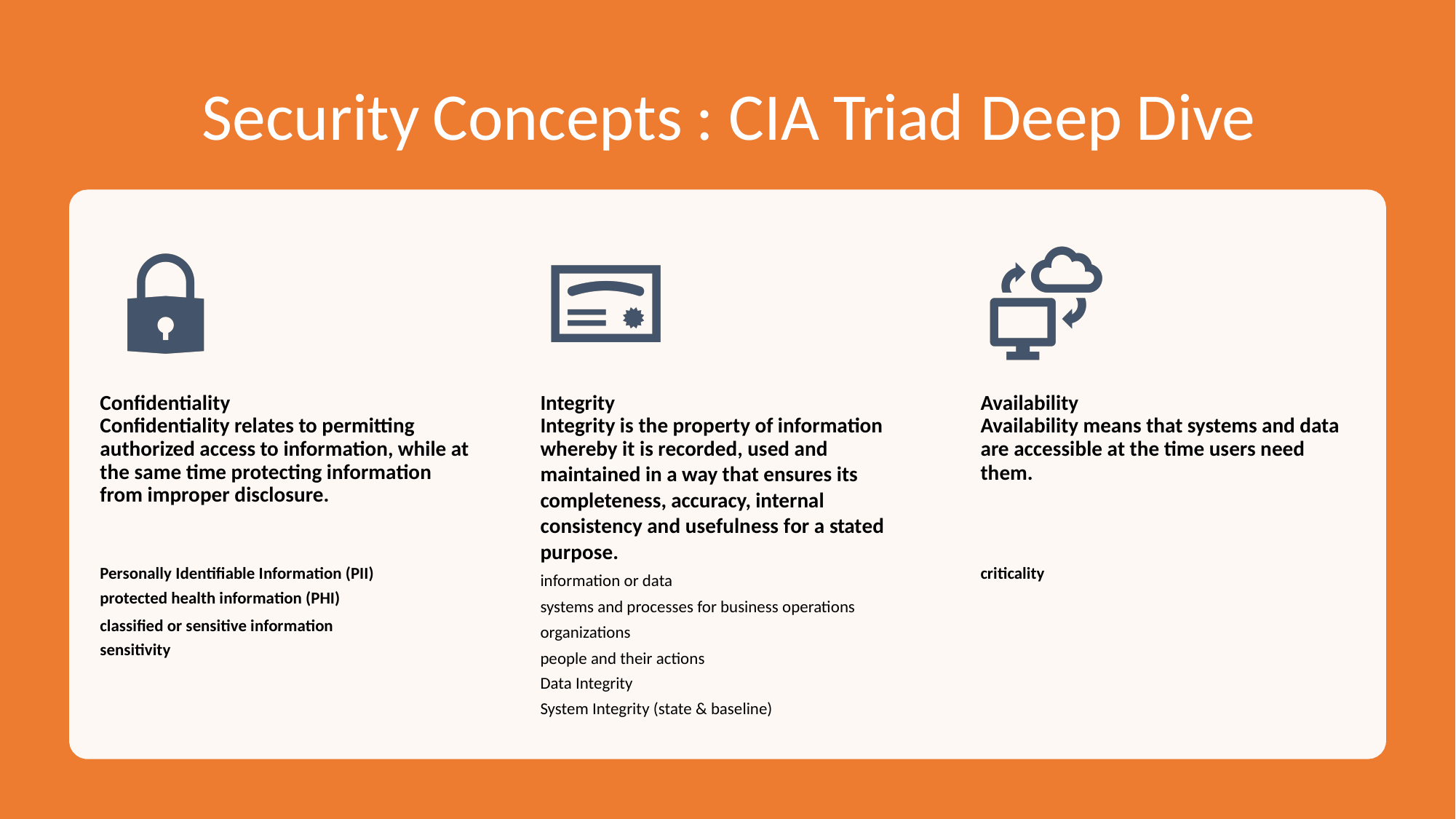

Security
Concepts
:
CIA
Triad
Deep
Dive

Confidentiality
Confidentiality relates to permitting
authorized access to information, while at
the same time protecting information from improper disclosure.
Integrity
Integrity is the property of information
whereby it is recorded, used and
maintained in a way that ensures its
completeness, accuracy, internal
consistency and usefulness for a stated
purpose.
information or data
systems and processes for business operations
organizations
people and their actions
Data Integrity
System Integrity (state & baseline)
Availability
Availability means that systems and data
are accessible at the time users need
them.
Personally Identifiable Information (PII)
protected health information (PHI)
classified or sensitive information sensitivity
criticality